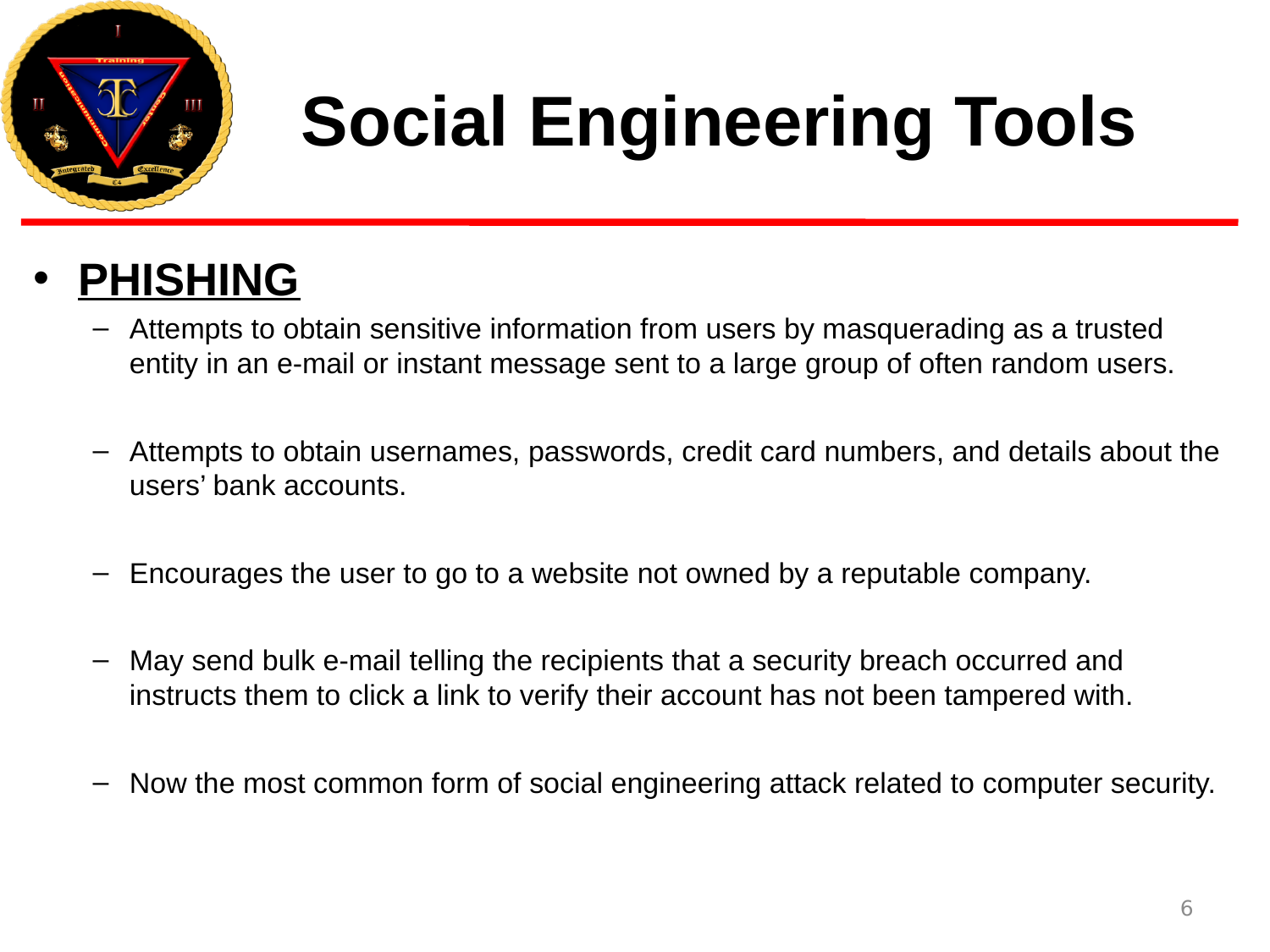

# Social Engineering Tools
PHISHING
Attempts to obtain sensitive information from users by masquerading as a trusted entity in an e-mail or instant message sent to a large group of often random users.

Attempts to obtain usernames, passwords, credit card numbers, and details about the users’ bank accounts.

Encourages the user to go to a website not owned by a reputable company.

May send bulk e-mail telling the recipients that a security breach occurred and instructs them to click a link to verify their account has not been tampered with.

Now the most common form of social engineering attack related to computer security.
6